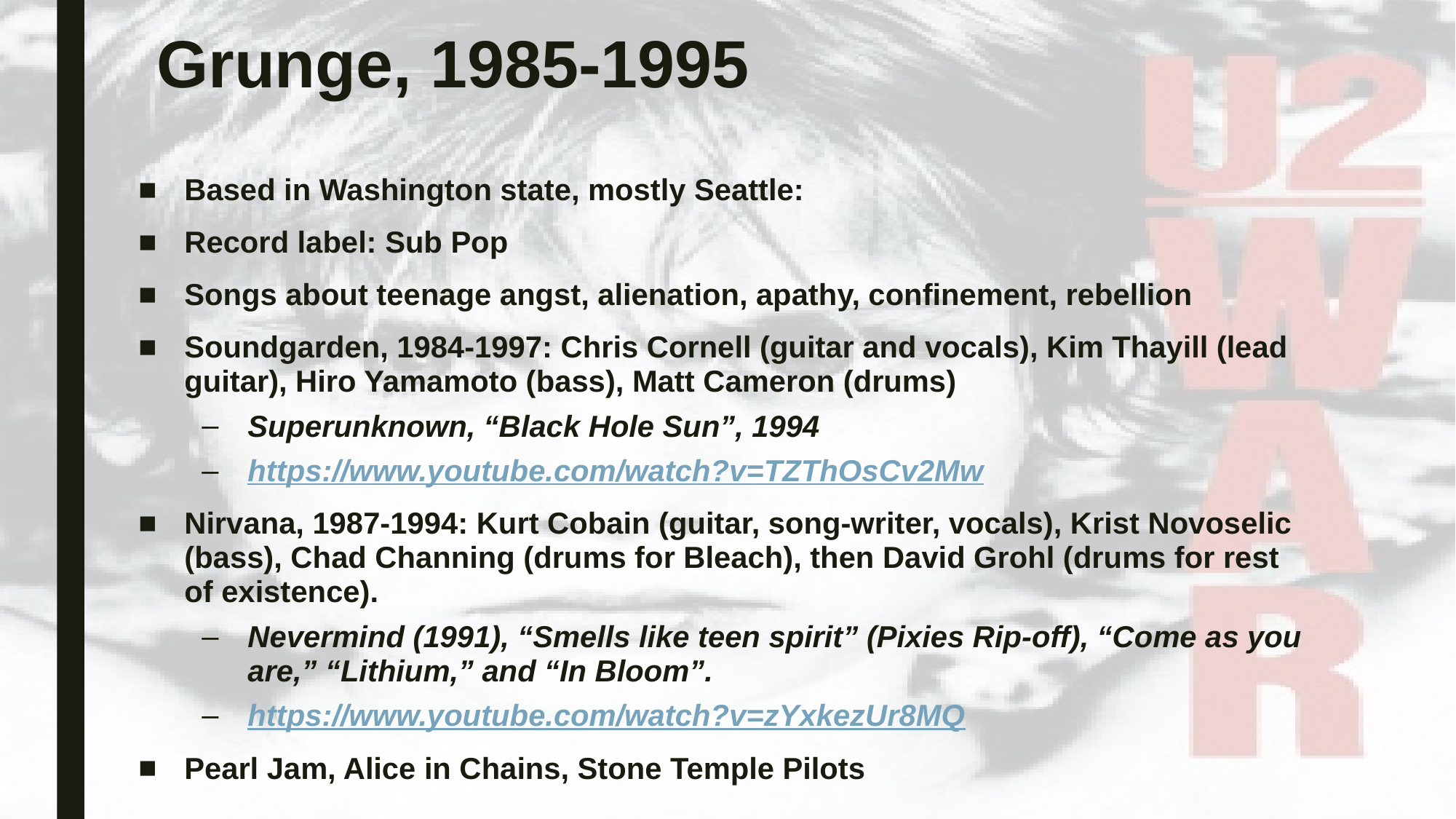

# Grunge, 1985-1995
Based in Washington state, mostly Seattle:
Record label: Sub Pop
Songs about teenage angst, alienation, apathy, confinement, rebellion
Soundgarden, 1984-1997: Chris Cornell (guitar and vocals), Kim Thayill (lead guitar), Hiro Yamamoto (bass), Matt Cameron (drums)
Superunknown, “Black Hole Sun”, 1994
https://www.youtube.com/watch?v=TZThOsCv2Mw
Nirvana, 1987-1994: Kurt Cobain (guitar, song-writer, vocals), Krist Novoselic (bass), Chad Channing (drums for Bleach), then David Grohl (drums for rest of existence).
Nevermind (1991), “Smells like teen spirit” (Pixies Rip-off), “Come as you are,” “Lithium,” and “In Bloom”.
https://www.youtube.com/watch?v=zYxkezUr8MQ
Pearl Jam, Alice in Chains, Stone Temple Pilots